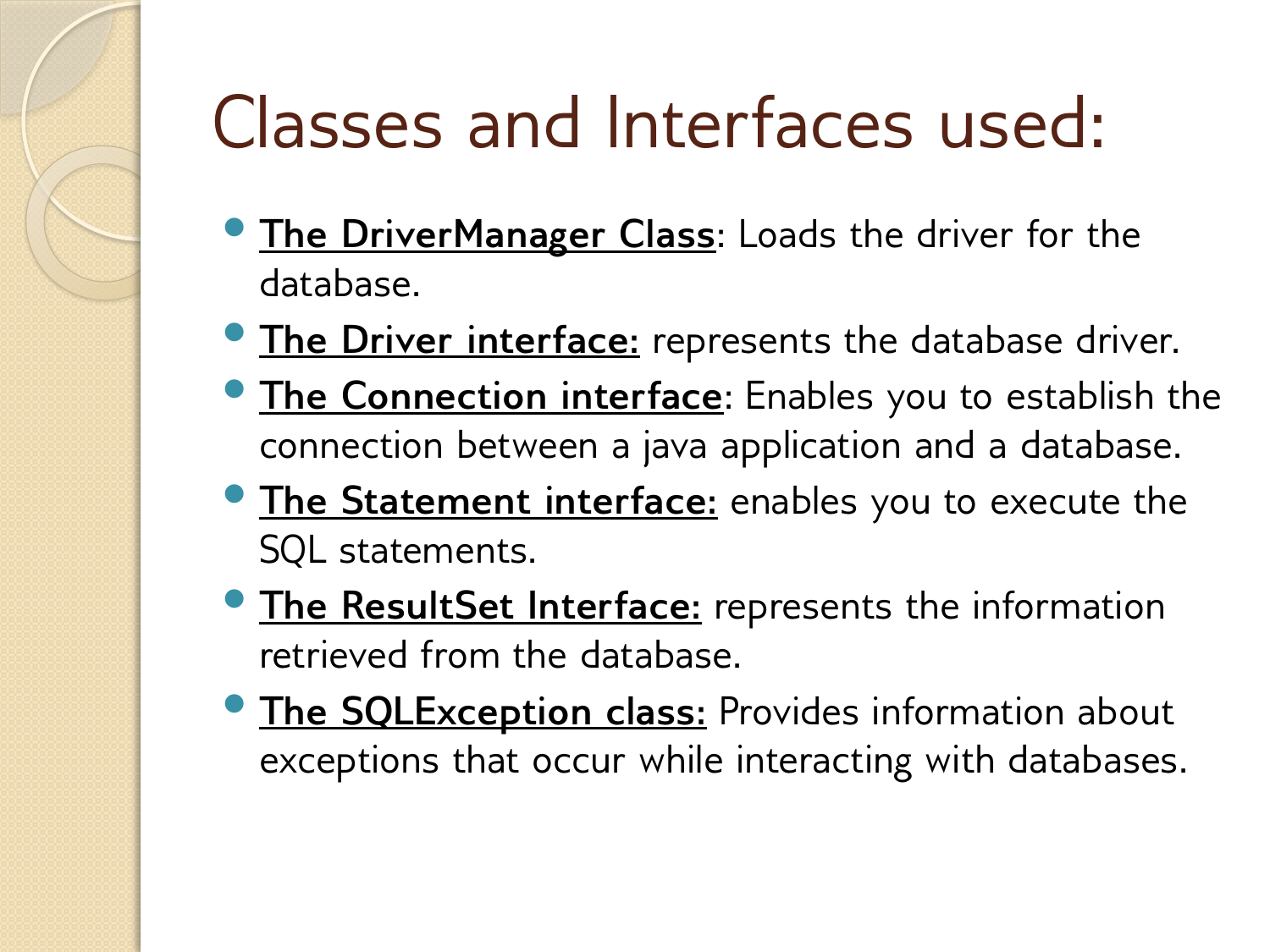

# Classes and Interfaces used:
The DriverManager Class: Loads the driver for the database.
The Driver interface: represents the database driver.
The Connection interface: Enables you to establish the connection between a java application and a database.
The Statement interface: enables you to execute the SQL statements.
The ResultSet Interface: represents the information retrieved from the database.
The SQLException class: Provides information about exceptions that occur while interacting with databases.